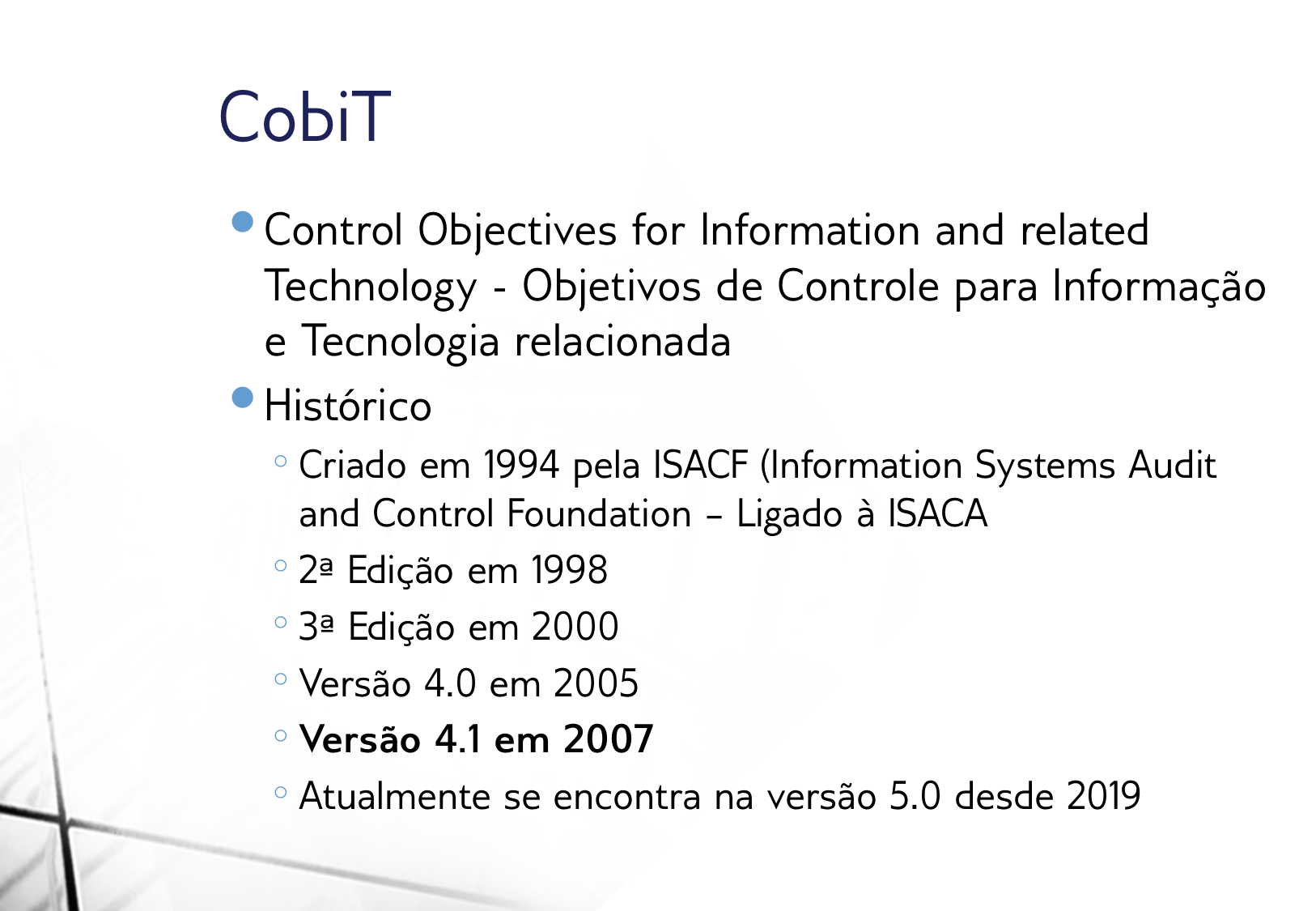

CobiT
Control Objectives for Information and related Technology - Objetivos de Controle para Informação e Tecnologia relacionada
Histórico
Criado em 1994 pela ISACF (Information Systems Audit and Control Foundation – Ligado à ISACA
2ª Edição em 1998
3ª Edição em 2000
Versão 4.0 em 2005
Versão 4.1 em 2007
Atualmente se encontra na versão 5.0 desde 2019